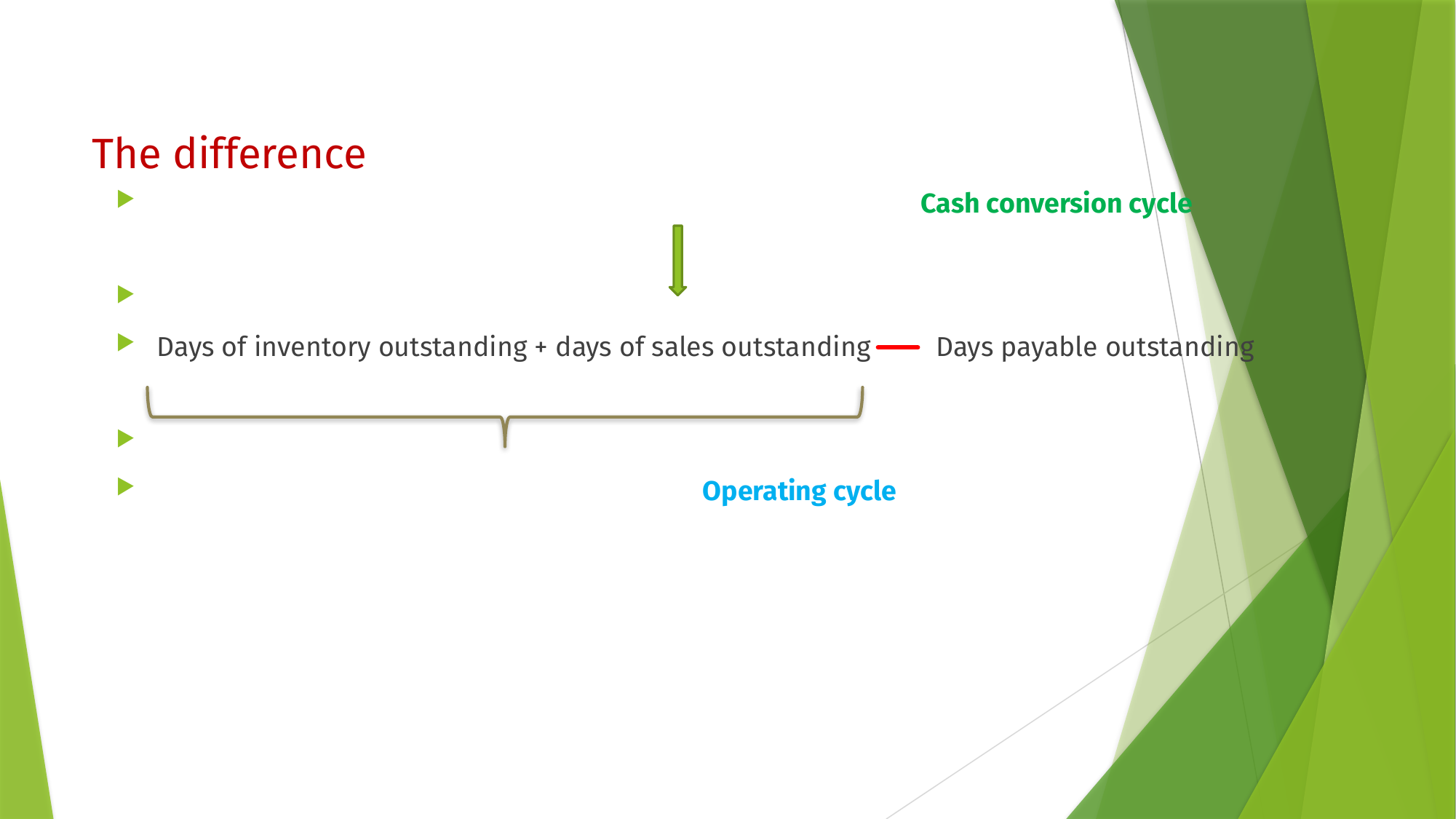

# The difference
 							Cash conversion cycle

Days of inventory outstanding + days of sales outstanding         Days payable outstanding

 					Operating cycle